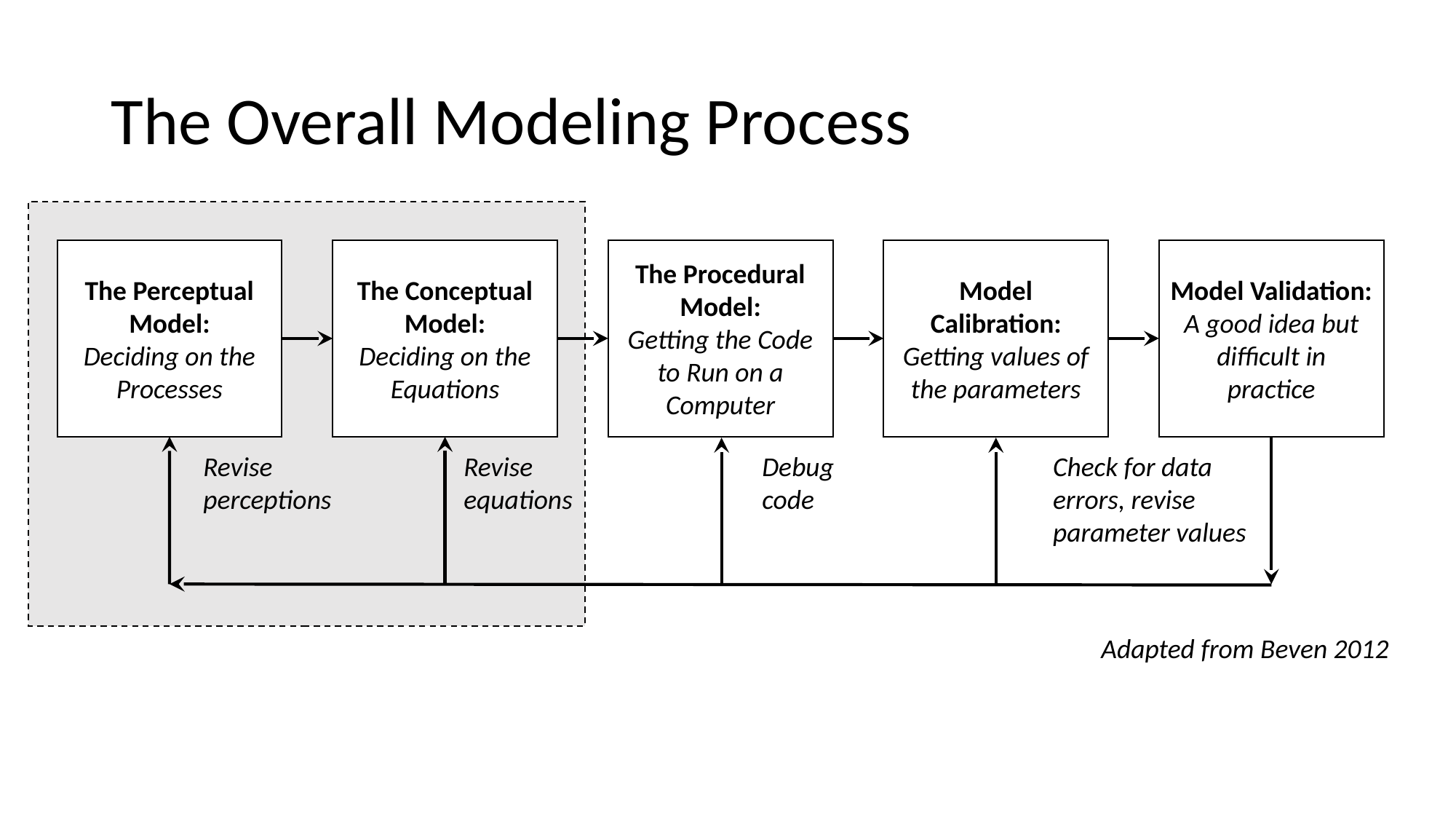

# The Overall Modeling Process

The Conceptual Model:
Deciding on the Equations
The Procedural Model:
Getting the Code to Run on a Computer
Model Calibration:
Getting values of the parameters
Model Validation:
A good idea but difficult in practice
The Perceptual Model:
Deciding on the Processes
Check for data errors, revise parameter values
Debug code
Revise perceptions
Revise equations
Adapted from Beven 2012